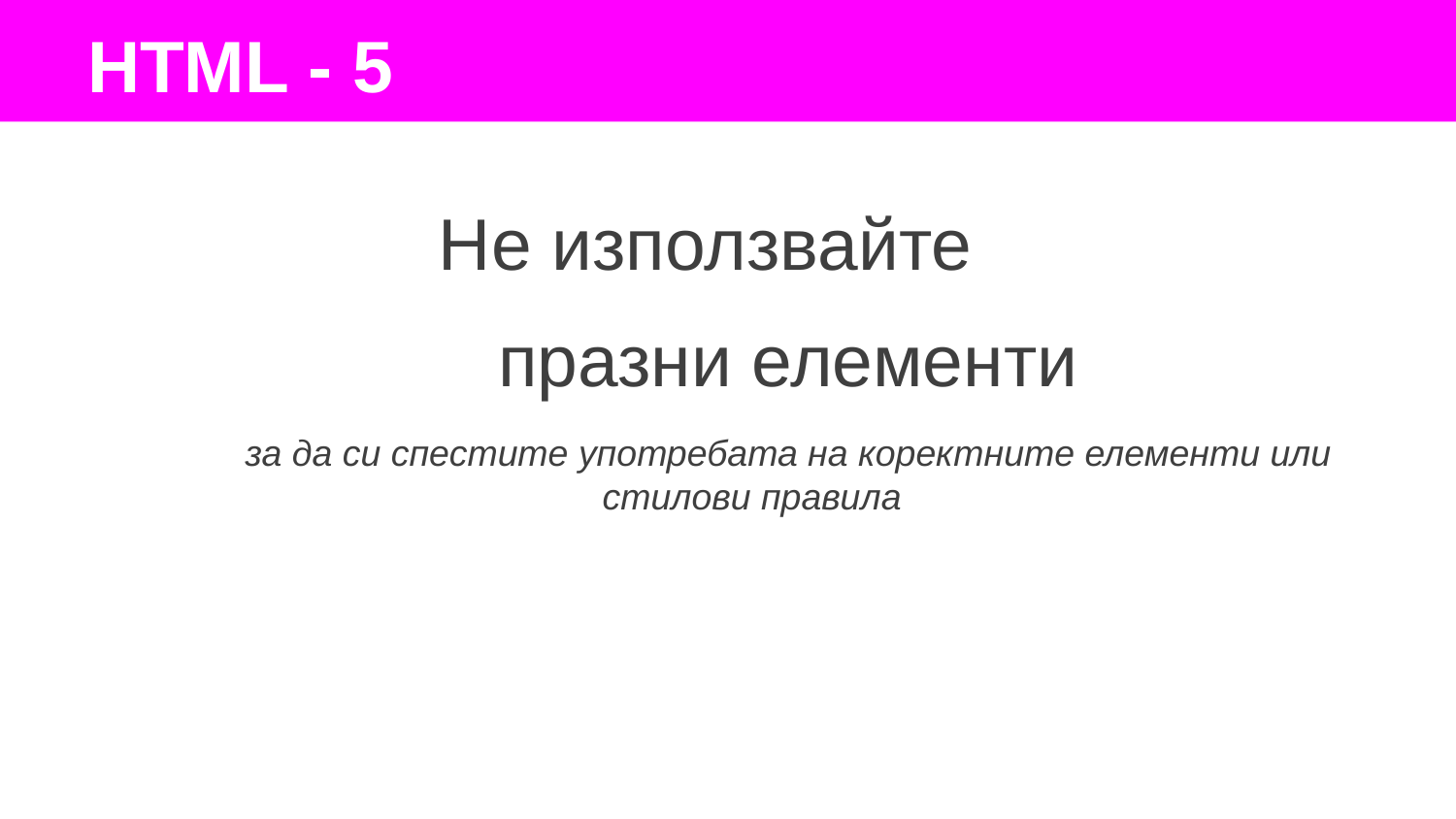

HTML - 5
Не използвайте
празни елементи
за да си спестите употребата на коректните елементи или стилови правила